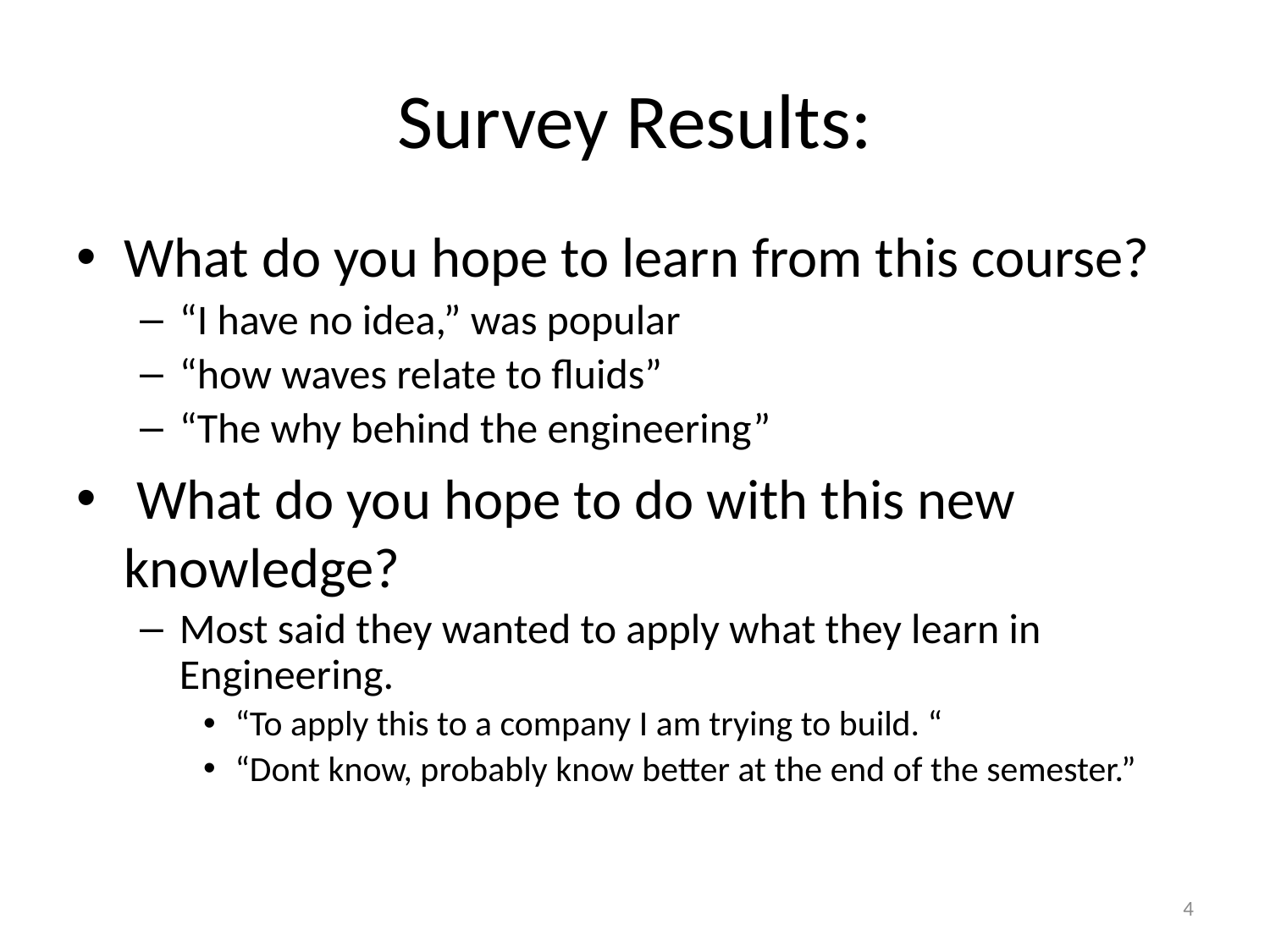

# Survey Results:
What do you hope to learn from this course?
“I have no idea,” was popular
“how waves relate to fluids”
“The why behind the engineering”
 What do you hope to do with this new knowledge?
Most said they wanted to apply what they learn in Engineering.
“To apply this to a company I am trying to build. “
“Dont know, probably know better at the end of the semester.”

4